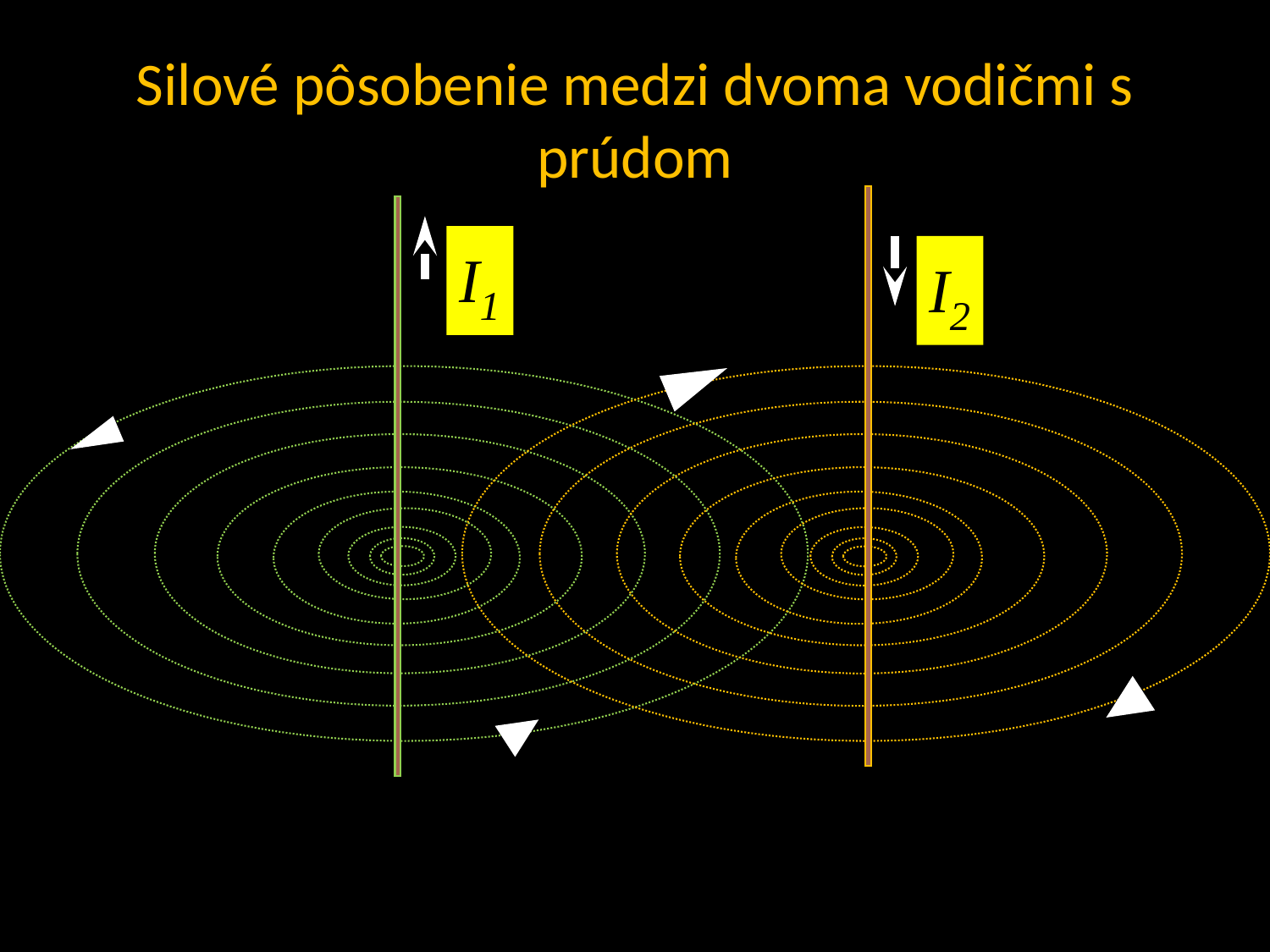

Silové pôsobenie medzi dvoma vodičmi s prúdom

I1

I2